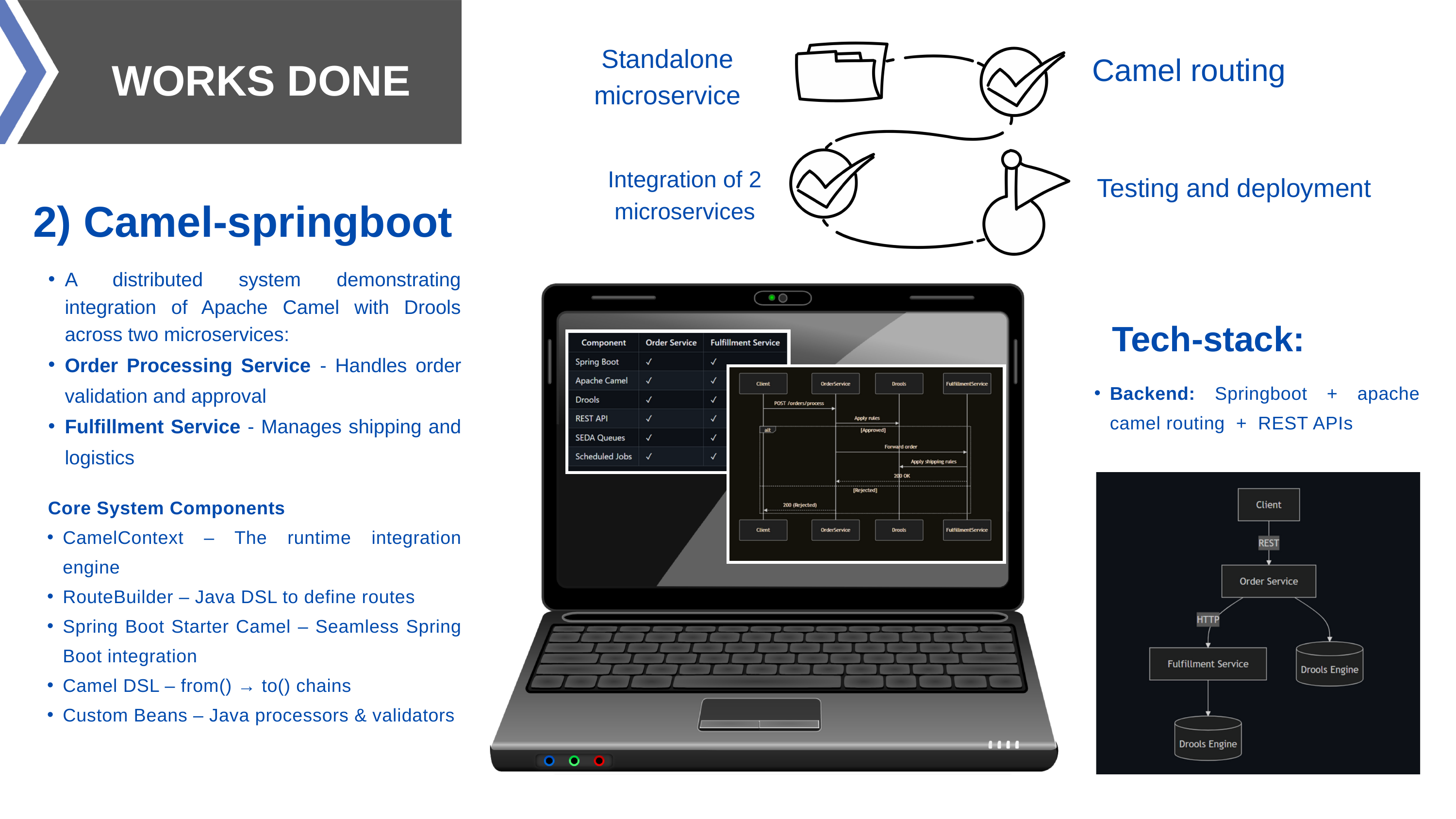

Standalone microservice

Camel routing
WORKS DONE
Integration of 2 microservices
Testing and deployment
2) Camel-springboot
A distributed system demonstrating integration of Apache Camel with Drools across two microservices:
Order Processing Service - Handles order validation and approval
Fulfillment Service - Manages shipping and logistics

Tech-stack:

Backend: Springboot + apache camel routing  +  REST APIs

   Core System Components
CamelContext – The runtime integration engine
RouteBuilder – Java DSL to define routes
Spring Boot Starter Camel – Seamless Spring Boot integration
Camel DSL – from() → to() chains
Custom Beans – Java processors & validators